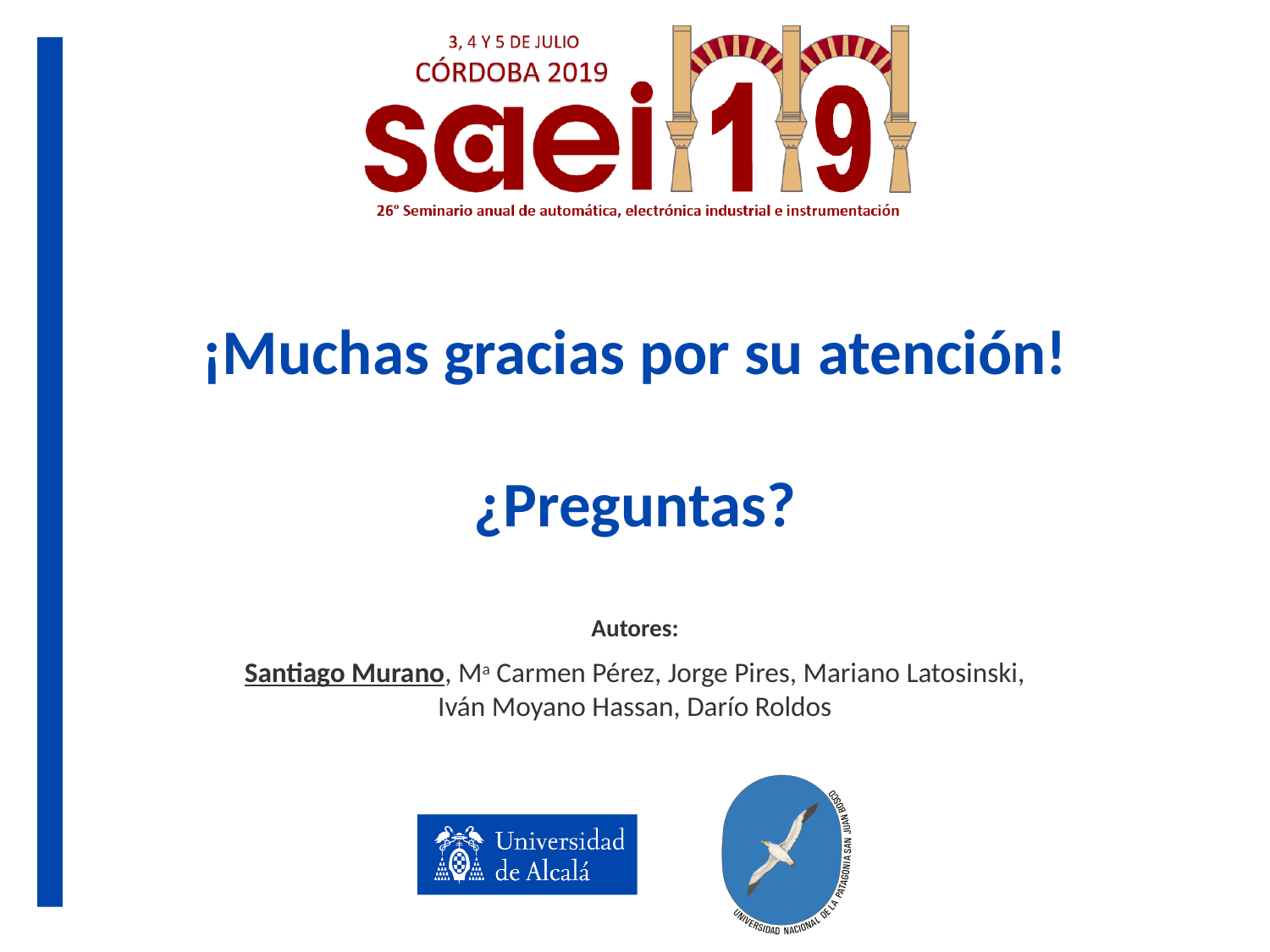

# ¡Muchas gracias por su atención! ¿Preguntas?
Autores:

Santiago Murano, Ma Carmen Pérez, Jorge Pires, Mariano Latosinski,
Iván Moyano Hassan, Darío Roldos